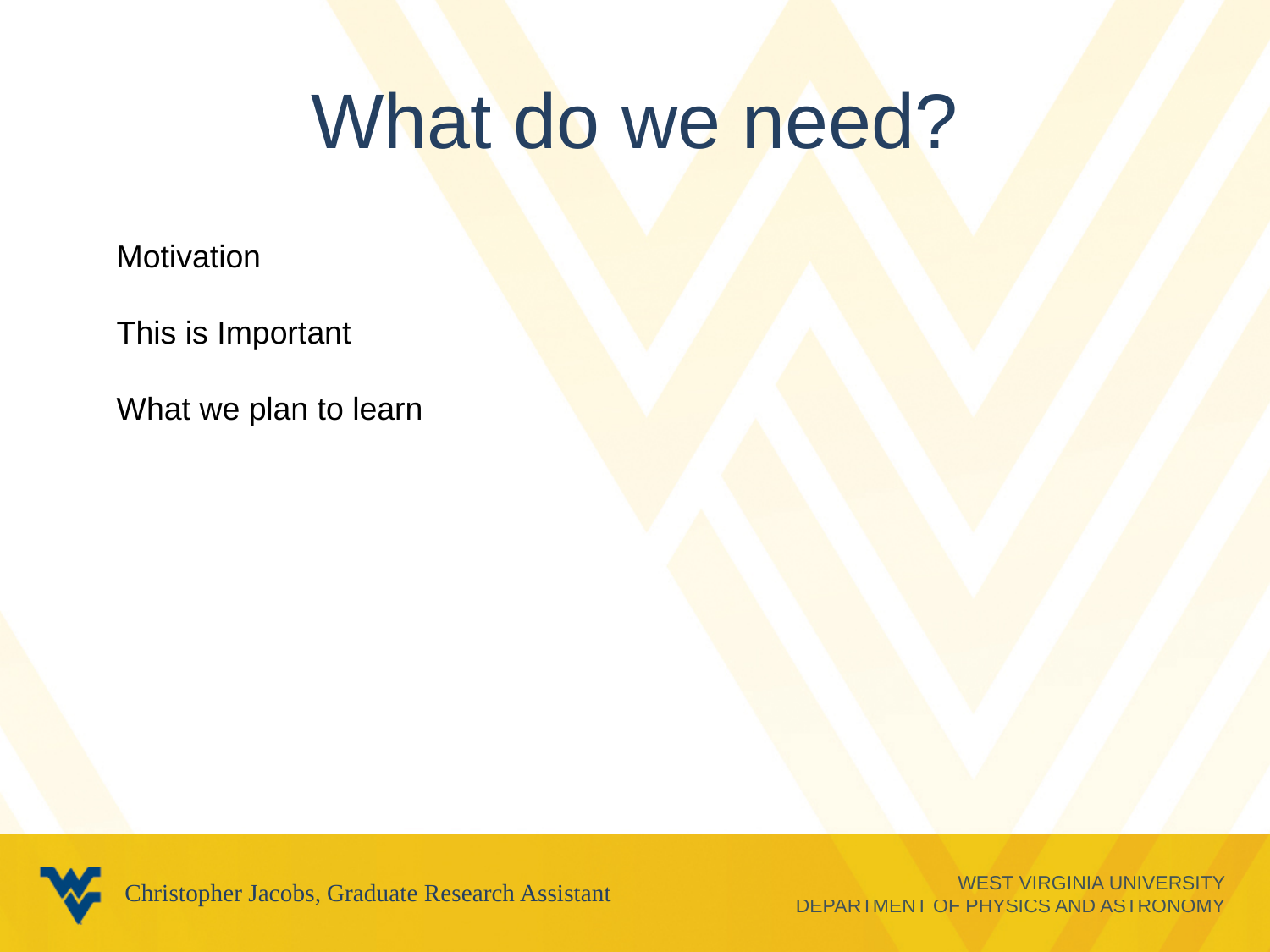

# What do we need?
Motivation

This is Important

What we plan to learn